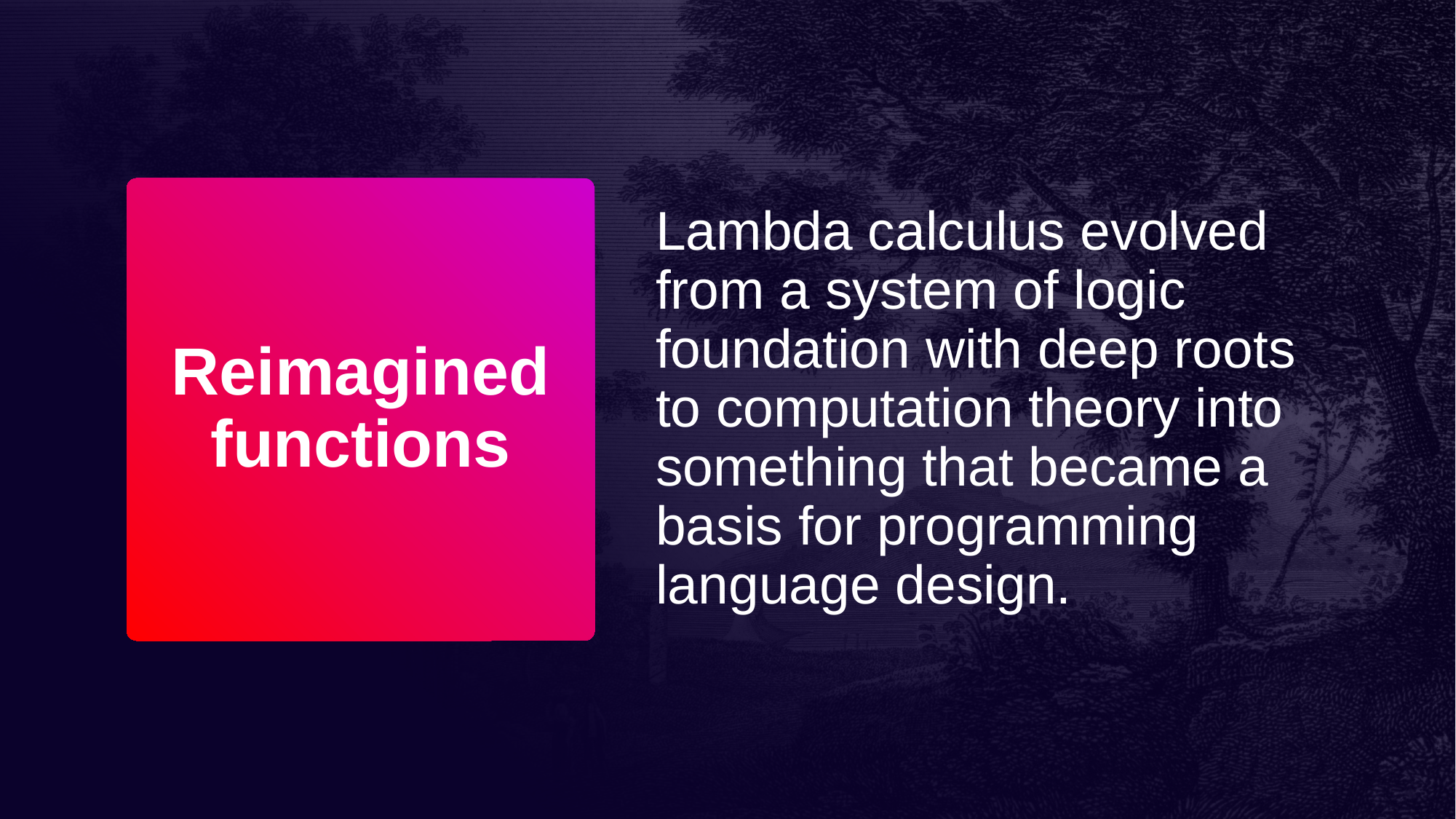

Lambda calculus evolved from a system of logic foundation with deep roots to computation theory into something that became a basis for programming language design.
# Reimagined functions